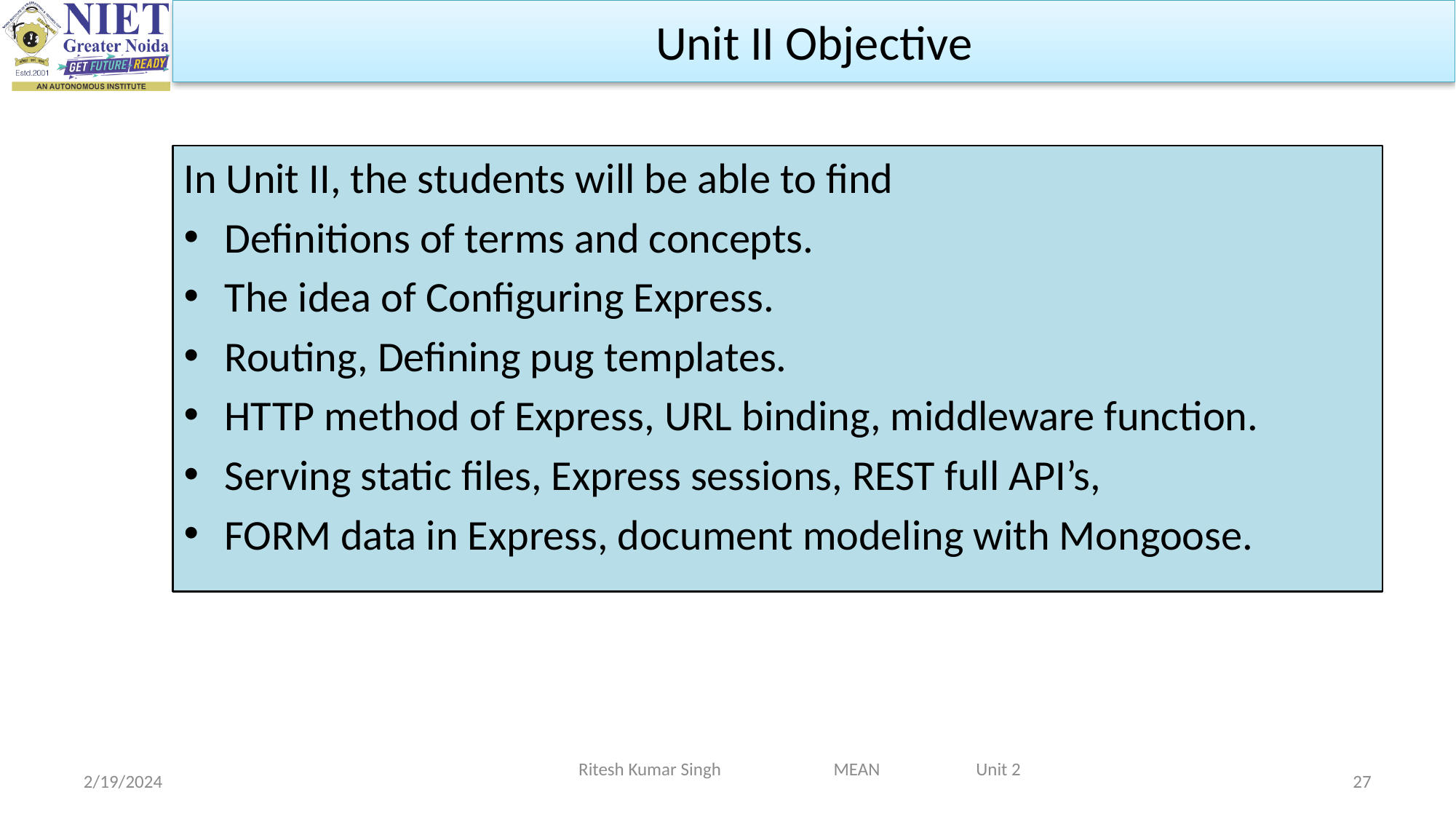

Unit II Objective
In Unit II, the students will be able to find
Definitions of terms and concepts.
The idea of Configuring Express.
Routing, Defining pug templates.
HTTP method of Express, URL binding, middleware function.
Serving static files, Express sessions, REST full API’s,
FORM data in Express, document modeling with Mongoose.

Ritesh Kumar Singh                           MEAN                       Unit 2
2/19/2024
27